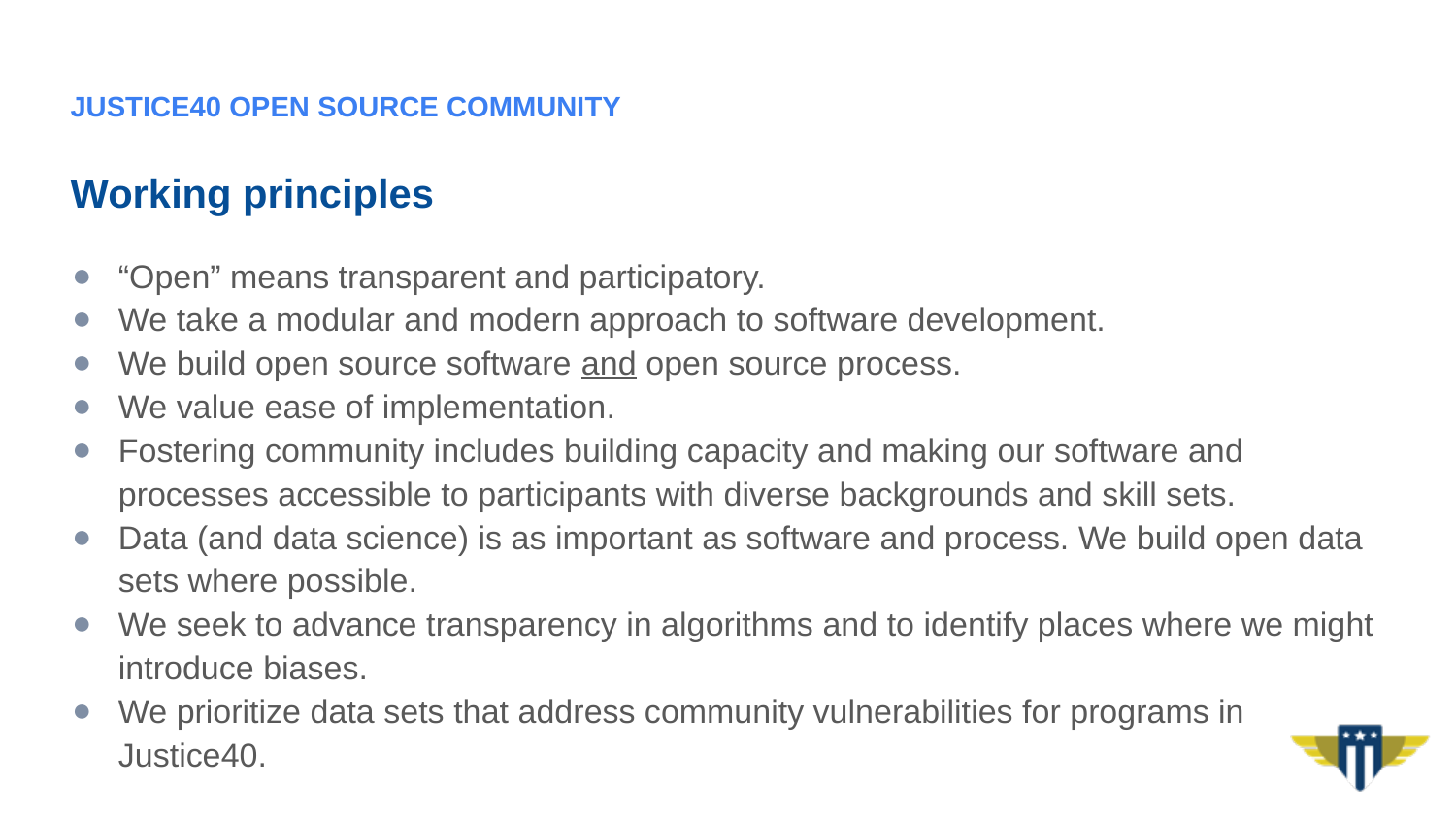

JUSTICE40 OPEN SOURCE COMMUNITY
# Working principles
“Open” means transparent and participatory.
We take a modular and modern approach to software development.
We build open source software and open source process.
We value ease of implementation.
Fostering community includes building capacity and making our software and processes accessible to participants with diverse backgrounds and skill sets.
Data (and data science) is as important as software and process. We build open data sets where possible.
We seek to advance transparency in algorithms and to identify places where we might introduce biases.
We prioritize data sets that address community vulnerabilities for programs in Justice40.